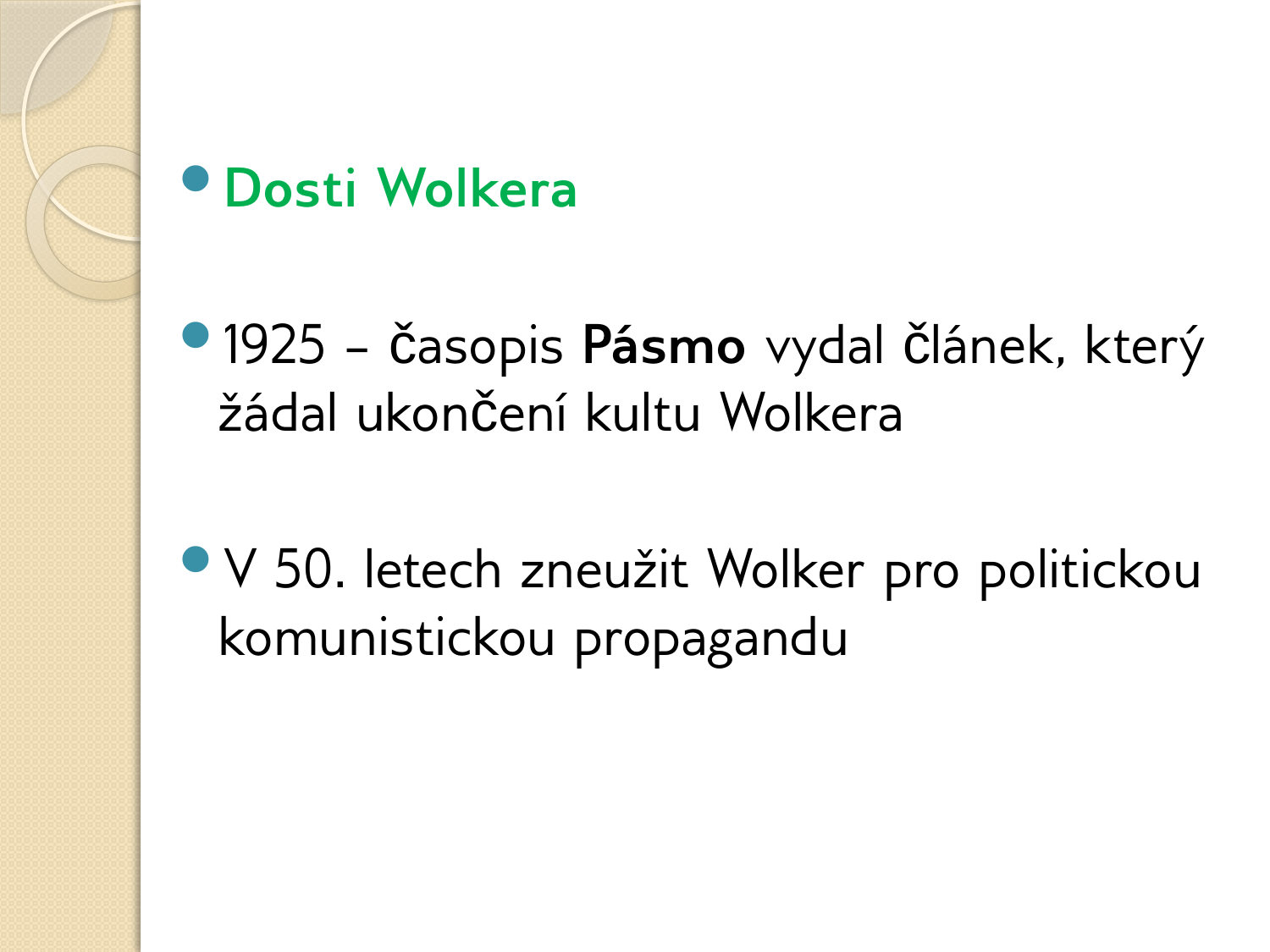

#

Dosti Wolkera

1925 – časopis Pásmo vydal článek, který žádal ukončení kultu Wolkera

V 50. letech zneužit Wolker pro politickou komunistickou propagandu